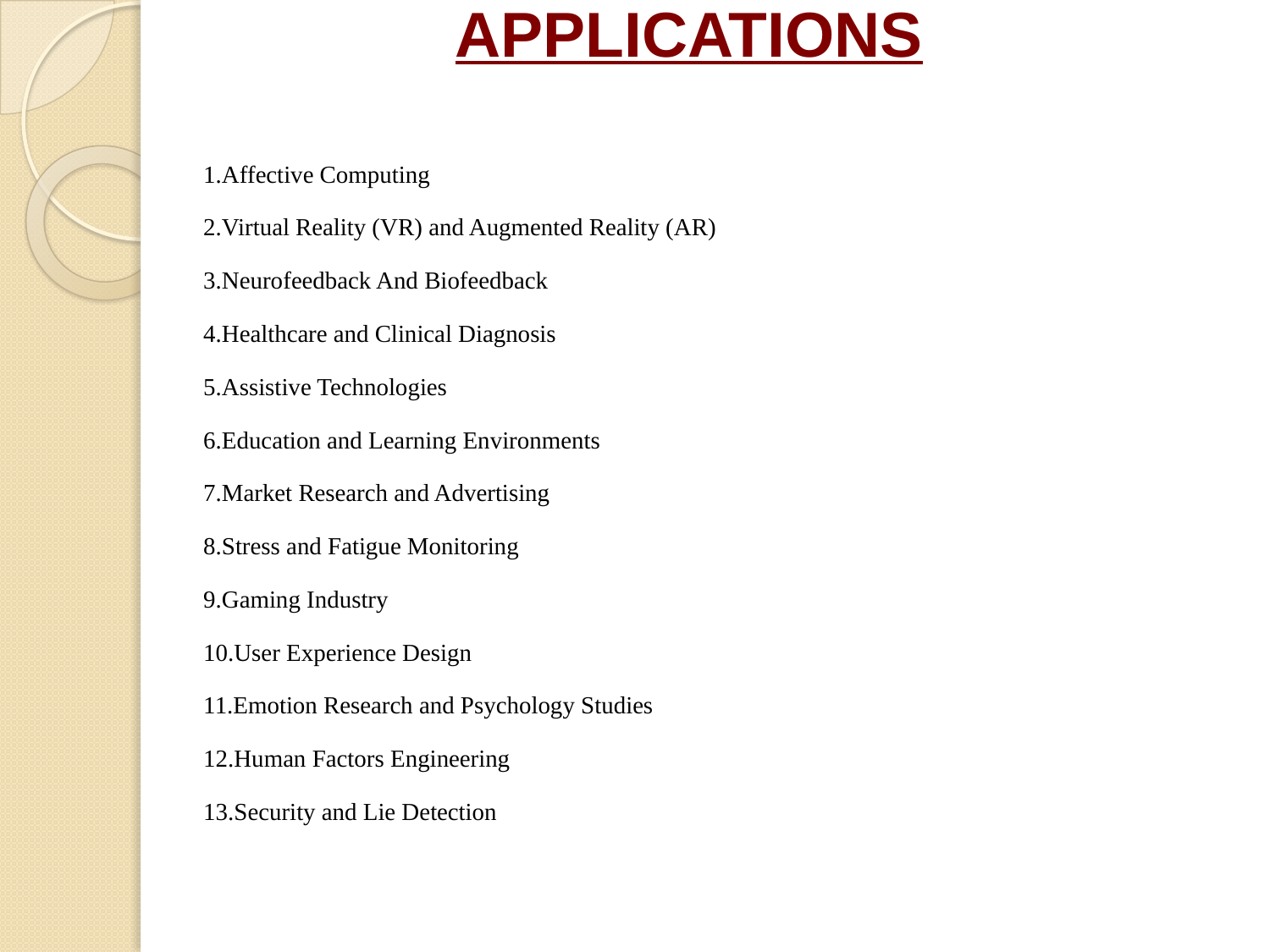

# APPLICATIONS
1.Affective Computing
2.Virtual Reality (VR) and Augmented Reality (AR)
3.Neurofeedback And Biofeedback
4.Healthcare and Clinical Diagnosis
5.Assistive Technologies
6.Education and Learning Environments
7.Market Research and Advertising
8.Stress and Fatigue Monitoring
9.Gaming Industry
10.User Experience Design
11.Emotion Research and Psychology Studies
12.Human Factors Engineering
13.Security and Lie Detection